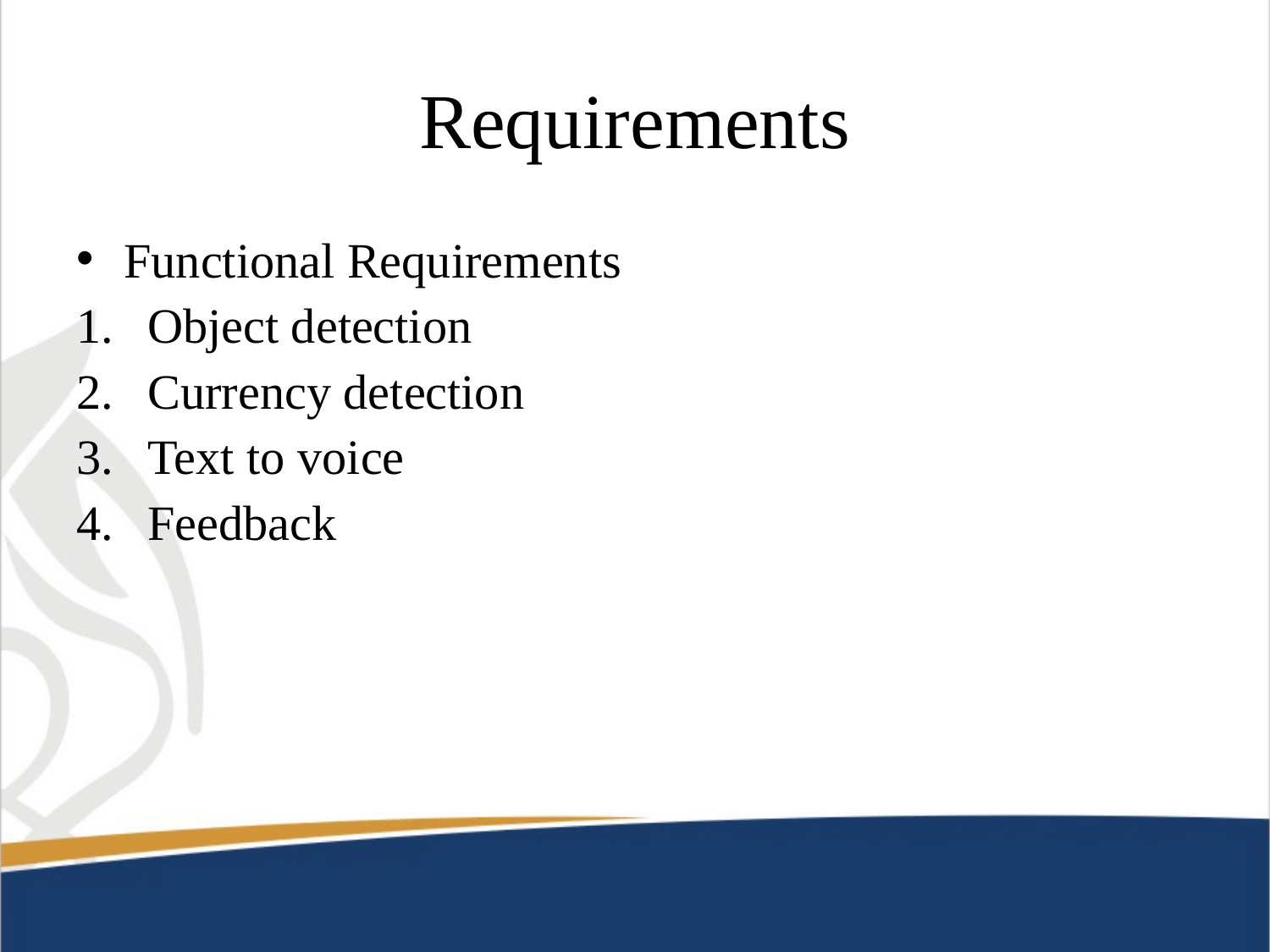

# Requirements
Functional Requirements
Object detection
Currency detection
Text to voice
Feedback